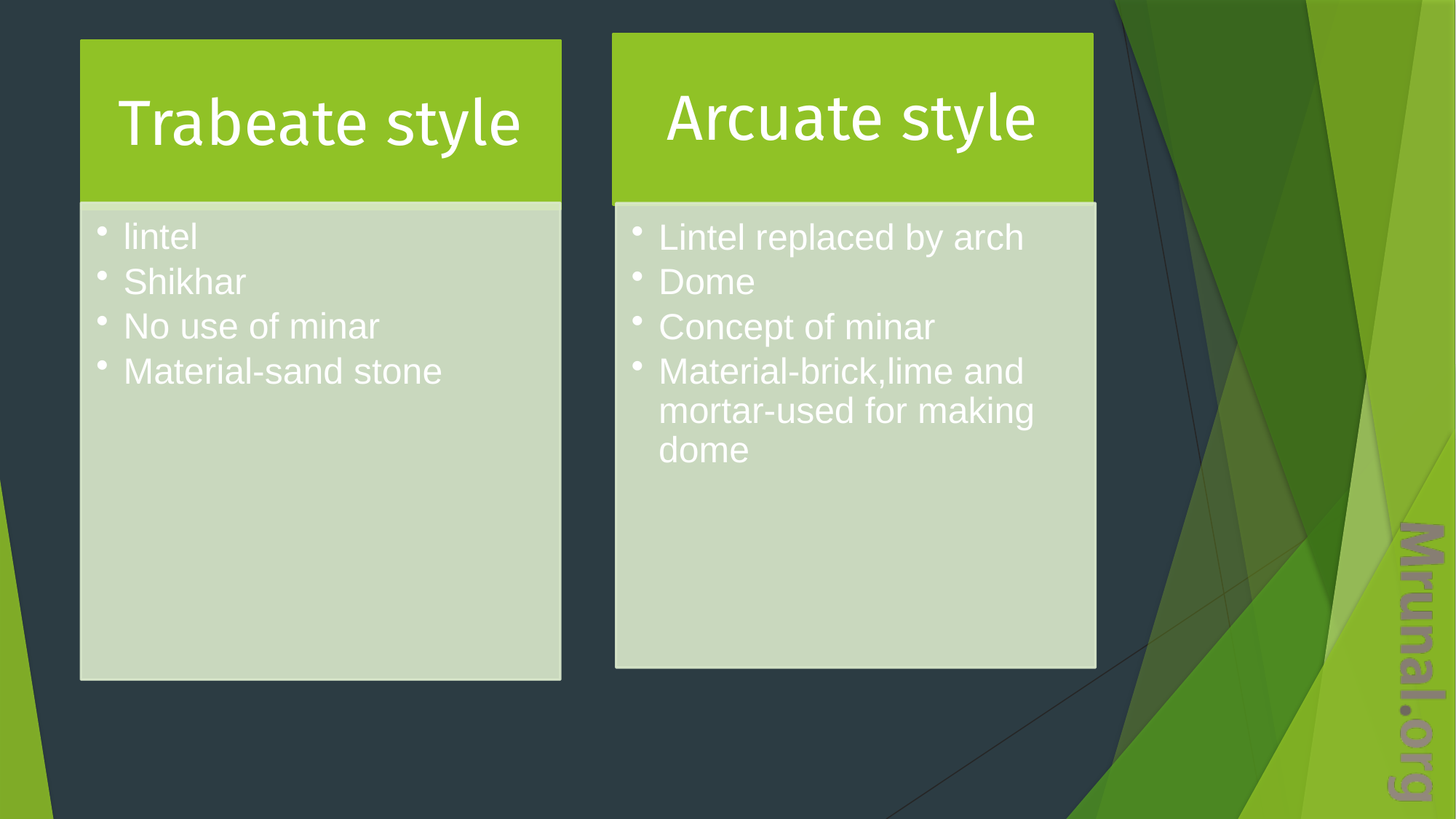

Trabeate style
lintel
Shikhar
No use of minar
Material-sand stone
Arcuate style
Lintel replaced by arch
Dome
Concept of minar
Material-brick,lime and mortar-used for making dome